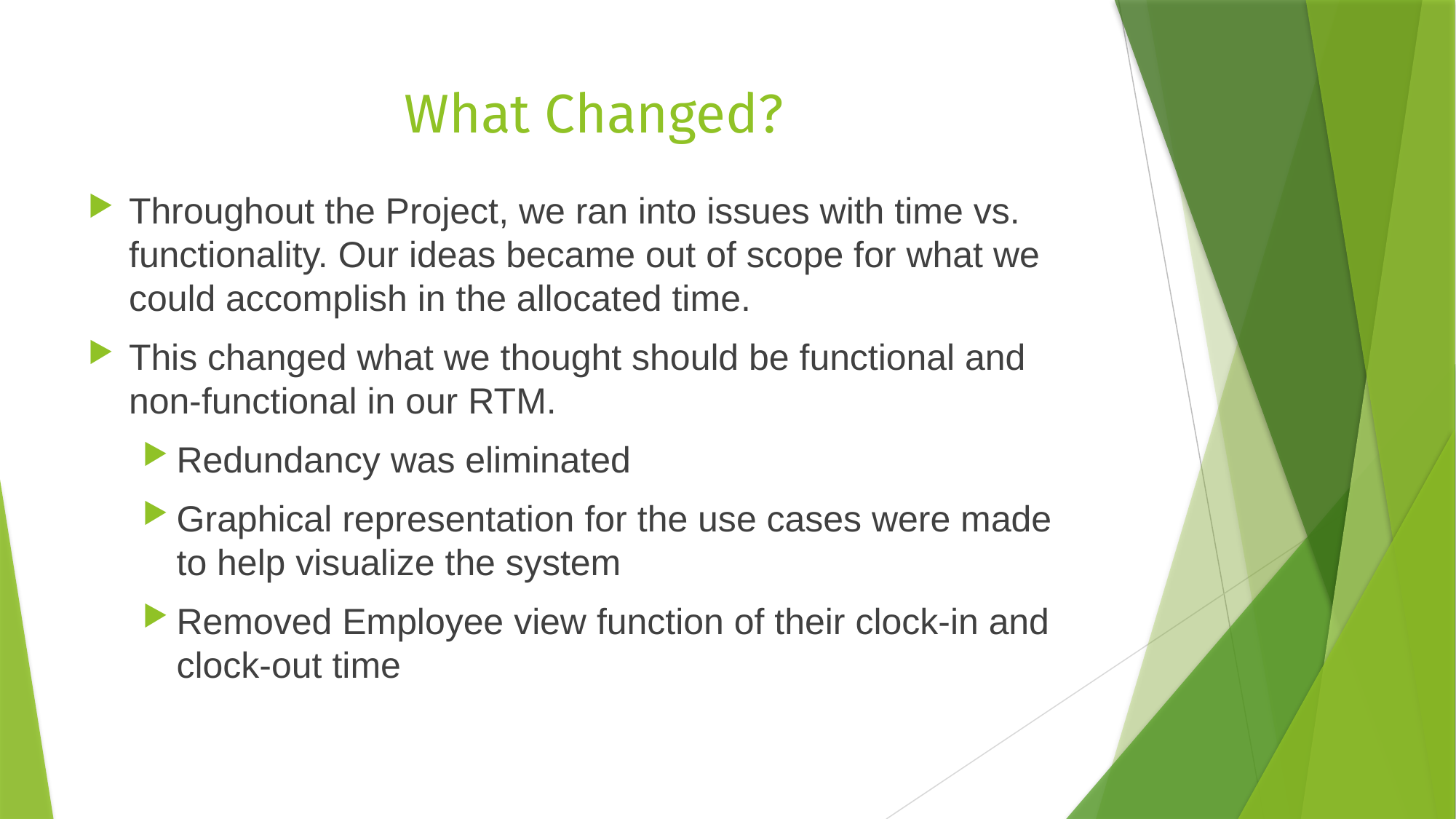

# What Changed?
Throughout the Project, we ran into issues with time vs. functionality. Our ideas became out of scope for what we could accomplish in the allocated time.
This changed what we thought should be functional and non-functional in our RTM.
Redundancy was eliminated
Graphical representation for the use cases were made to help visualize the system
Removed Employee view function of their clock-in and clock-out time